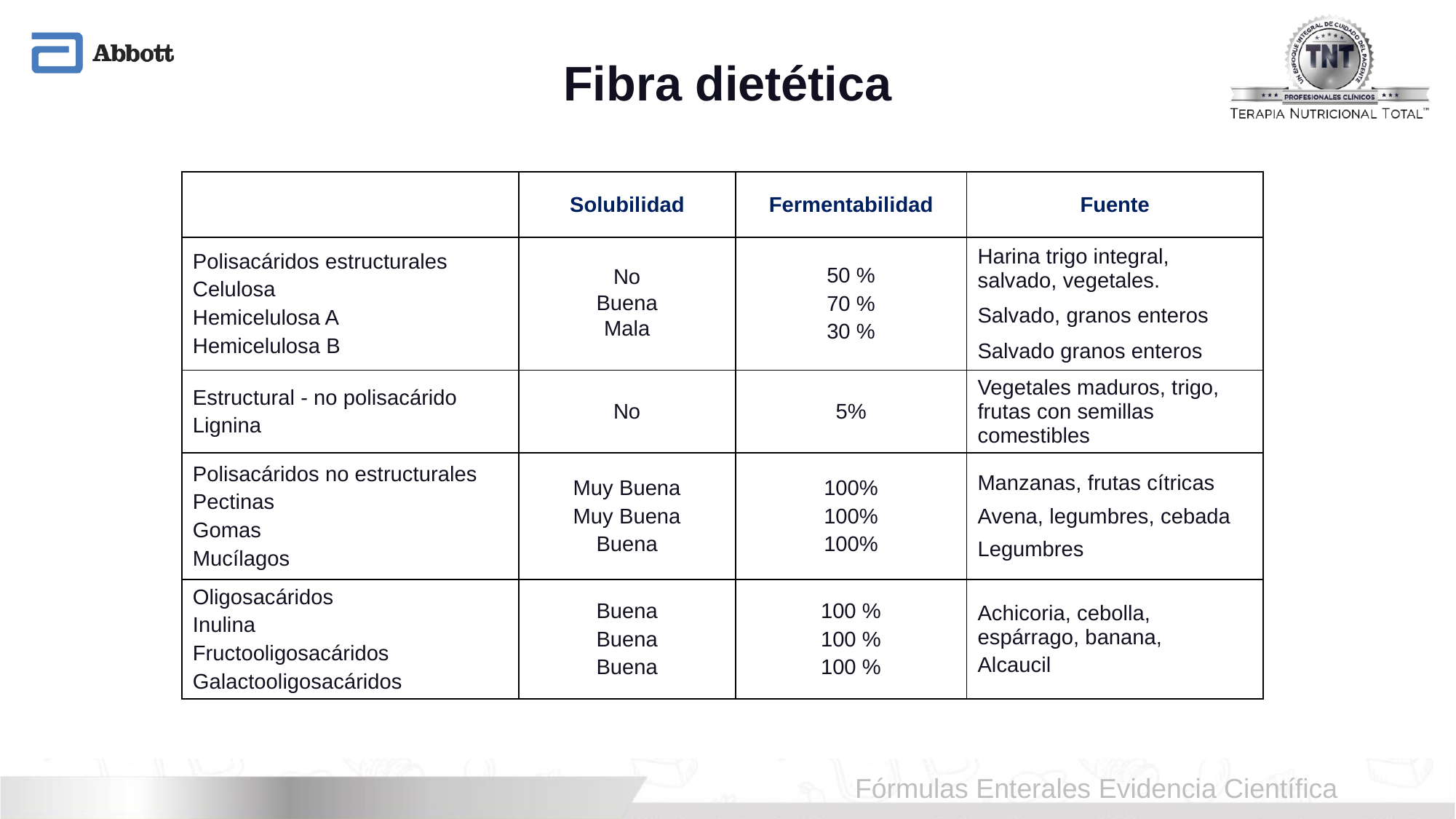

# Fibra dietética
|  | Solubilidad | Fermentabilidad | Fuente |
| --- | --- | --- | --- |
| Polisacáridos estructurales Celulosa Hemicelulosa A Hemicelulosa B | No Buena Mala | 50 % 70 % 30 % | Harina trigo integral, salvado, vegetales. Salvado, granos enteros Salvado granos enteros |
| Estructural - no polisacárido Lignina | No | 5% | Vegetales maduros, trigo, frutas con semillas comestibles |
| Polisacáridos no estructurales Pectinas Gomas Mucílagos | Muy Buena Muy Buena Buena | 100% 100% 100% | Manzanas, frutas cítricas Avena, legumbres, cebada Legumbres |
| Oligosacáridos Inulina Fructooligosacáridos Galactooligosacáridos | Buena Buena Buena | 100 % 100 % 100 % | Achicoria, cebolla, espárrago, banana, Alcaucil |